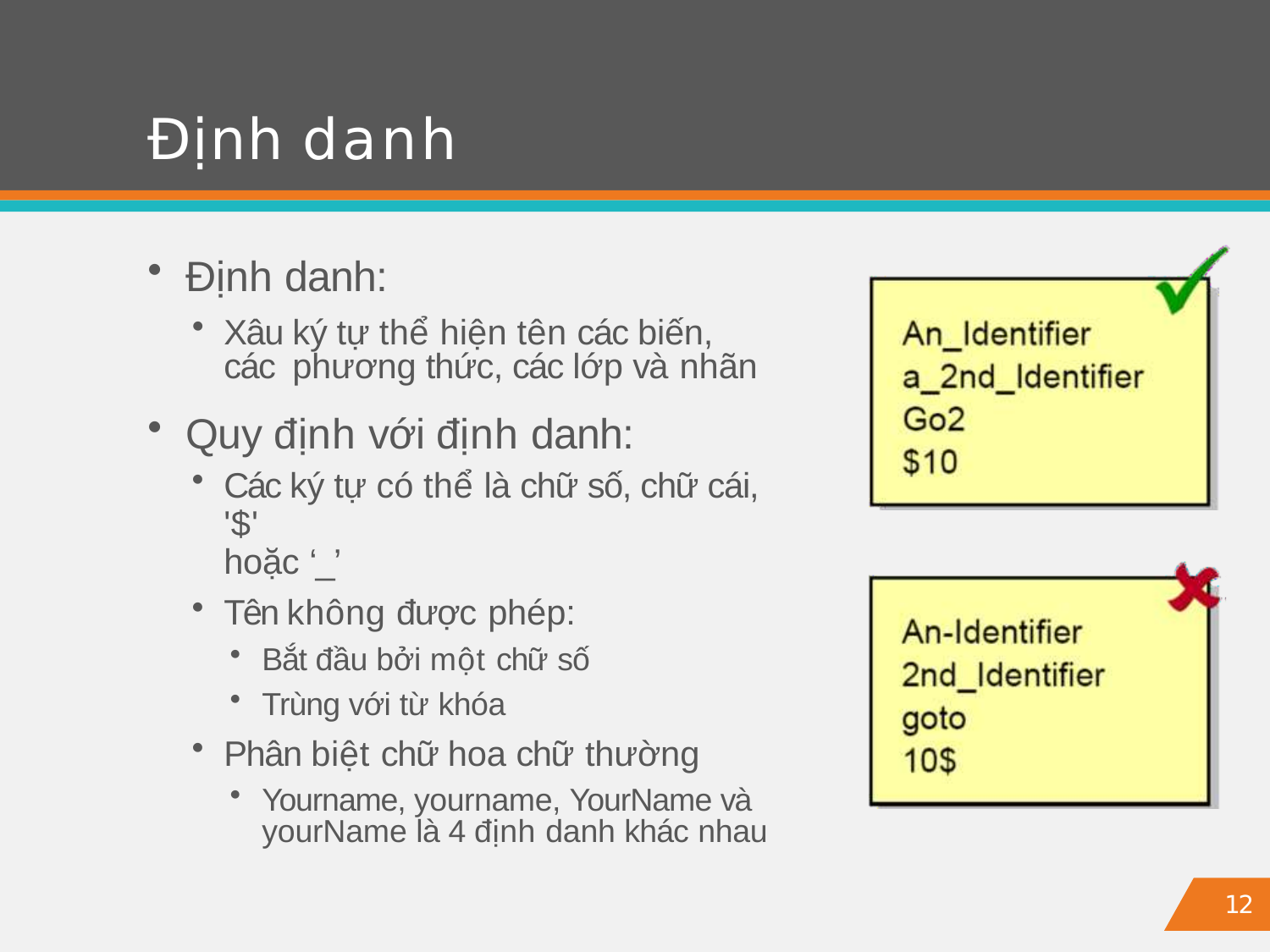

# Định danh
Định danh:
Xâu ký tự thể hiện tên các biến, các  phương thức, các lớp và nhãn
Quy định với định danh:
Các ký tự có thể là chữ số, chữ cái, '$'
hoặc ‘_’
Tên không được phép:
Bắt đầu bởi một chữ số
Trùng với từ khóa
Phân biệt chữ hoa chữ thường
Yourname, yourname, YourName và  yourName là 4 định danh khác nhau

12